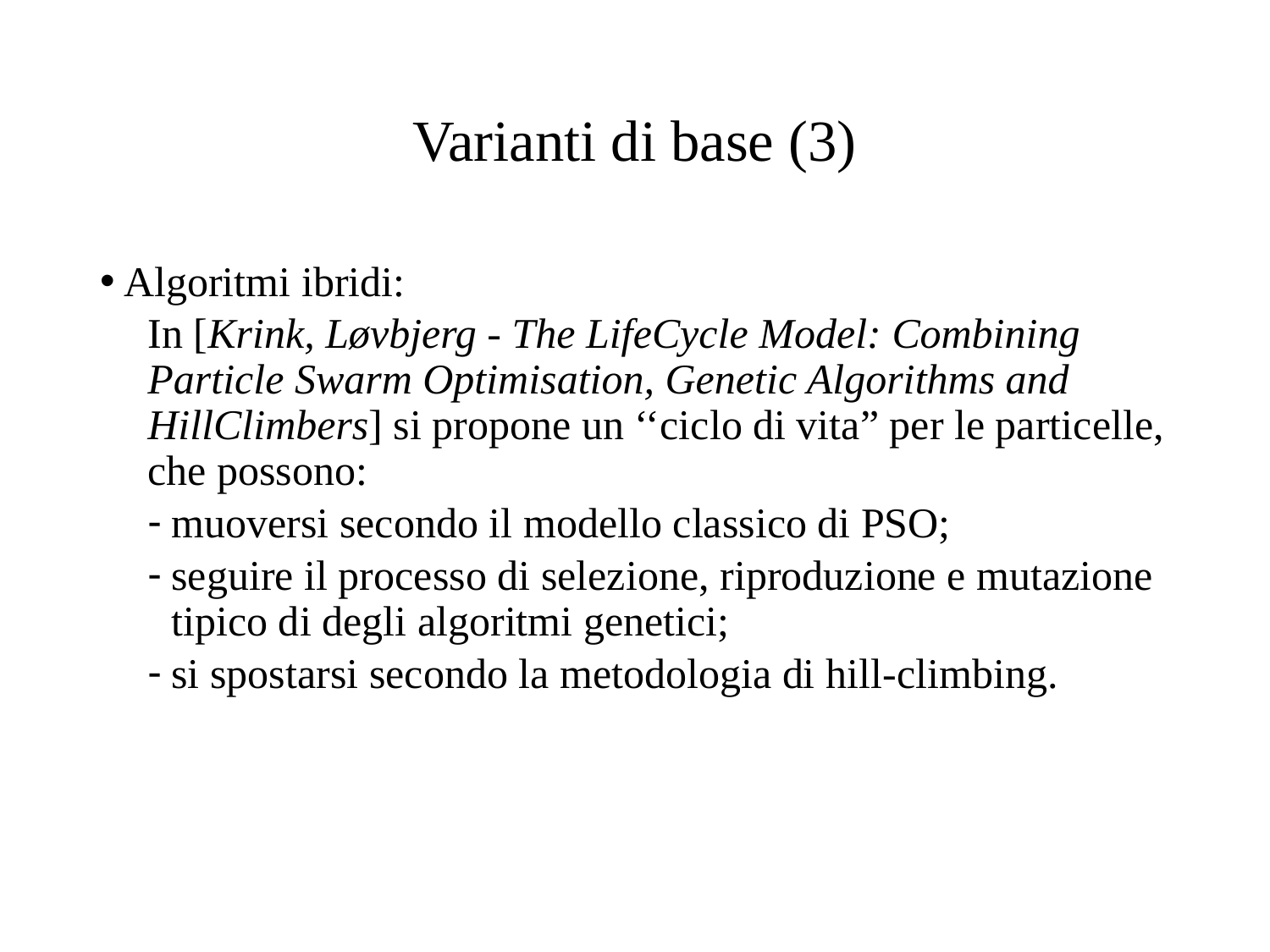

# Varianti di base (3)
Algoritmi ibridi:
In [Krink, Løvbjerg - The LifeCycle Model: Combining Particle Swarm Optimisation, Genetic Algorithms and HillClimbers] si propone un ‘‘ciclo di vita” per le particelle, che possono:
muoversi secondo il modello classico di PSO;
seguire il processo di selezione, riproduzione e mutazione tipico di degli algoritmi genetici;
si spostarsi secondo la metodologia di hill-climbing.